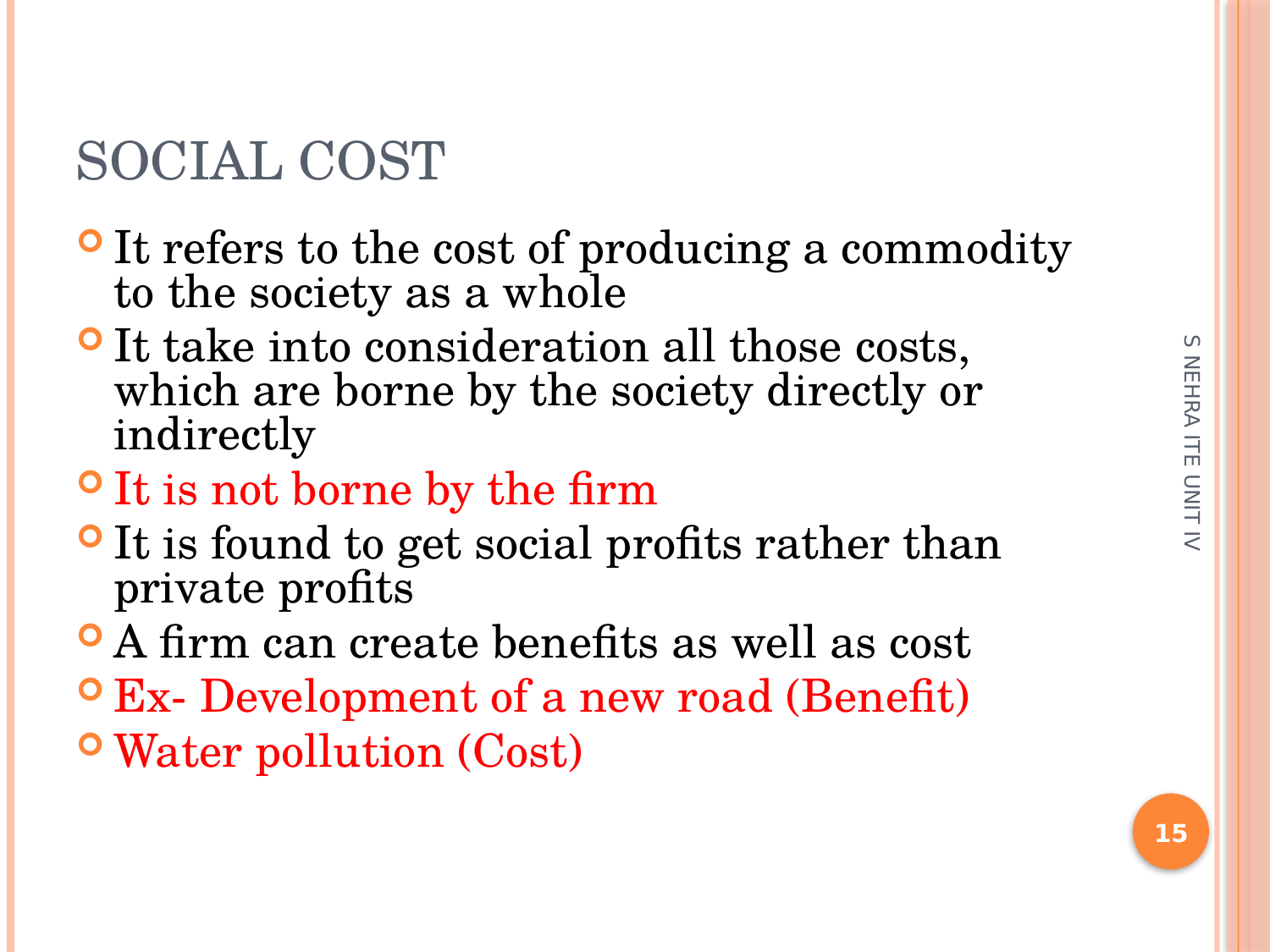

# Social cost
It refers to the cost of producing a commodity to the society as a whole
It take into consideration all those costs, which are borne by the society directly or indirectly
It is not borne by the firm
It is found to get social profits rather than private profits
A firm can create benefits as well as cost
Ex- Development of a new road (Benefit)
Water pollution (Cost)

S NEHRA ITE UNIT IV
15